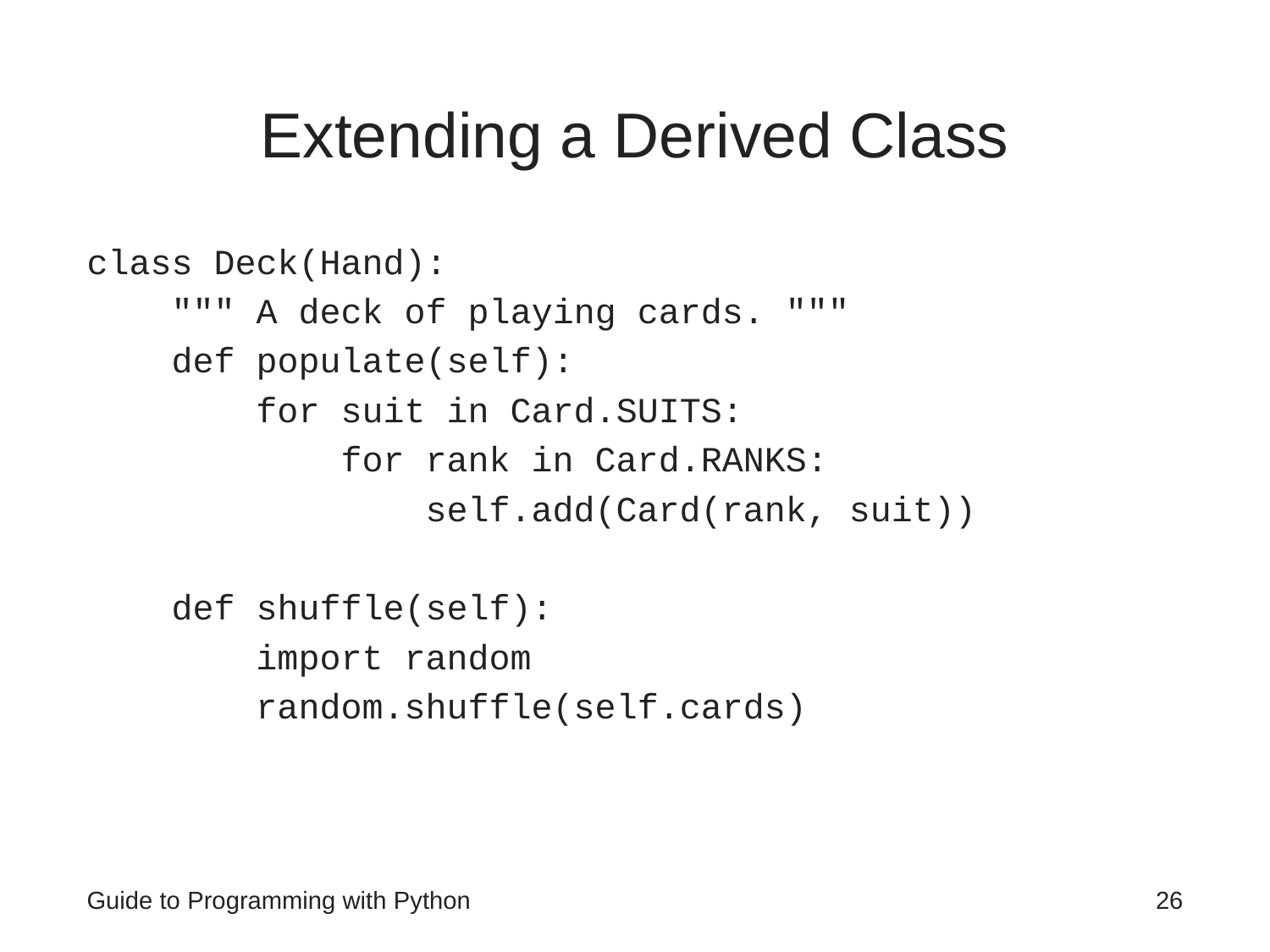

# Extending a Derived Class
class Deck(Hand):
    """ A deck of playing cards. """
    def populate(self):
        for suit in Card.SUITS:
            for rank in Card.RANKS:
                self.add(Card(rank, suit))

    def shuffle(self):
        import random
        random.shuffle(self.cards)
Guide to Programming with Python
26